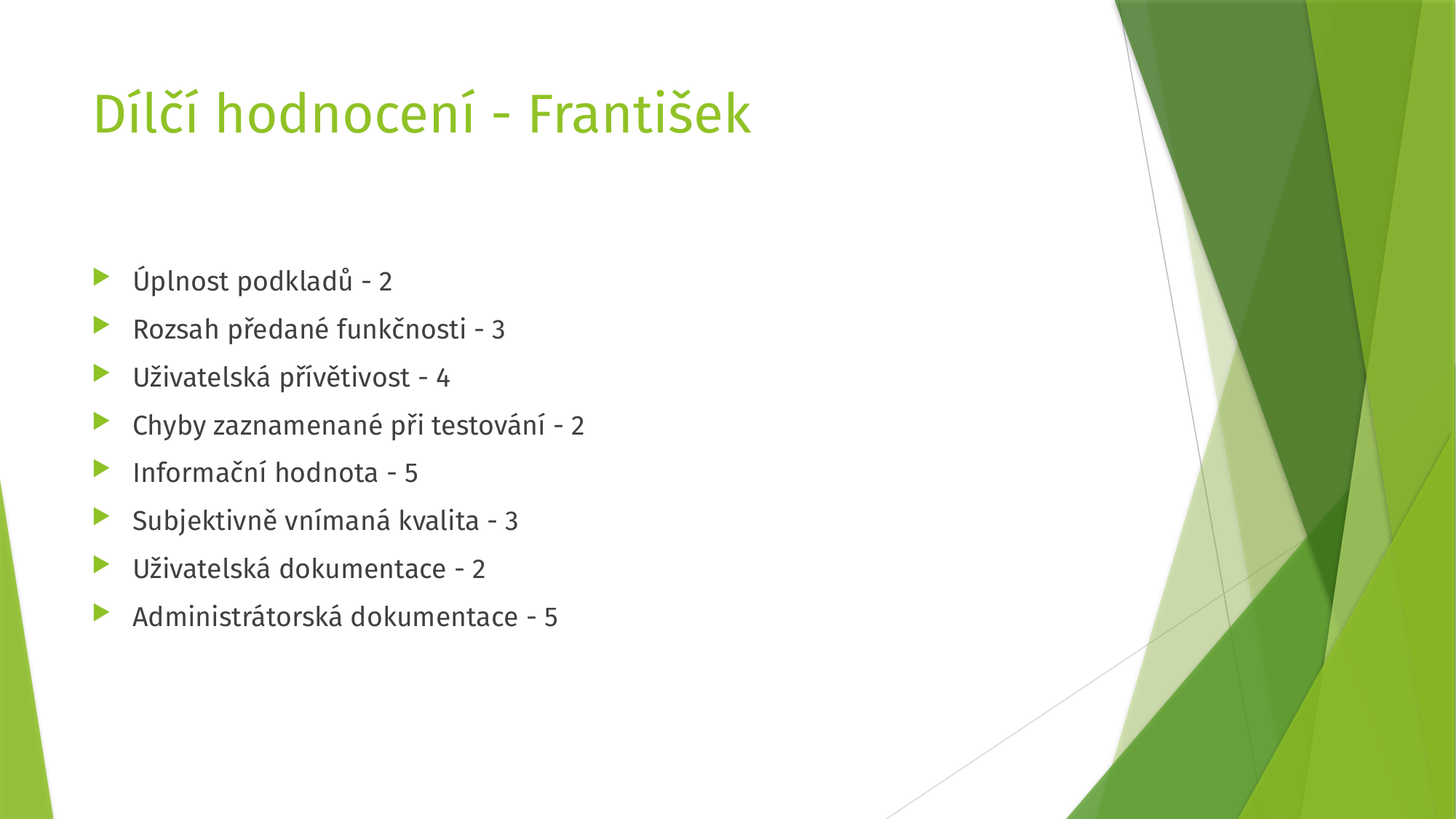

# Dílčí hodnocení - František
Úplnost podkladů - 2
Rozsah předané funkčnosti - 3
Uživatelská přívětivost - 4
Chyby zaznamenané při testování - 2
Informační hodnota - 5
Subjektivně vnímaná kvalita - 3
Uživatelská dokumentace - 2
Administrátorská dokumentace - 5